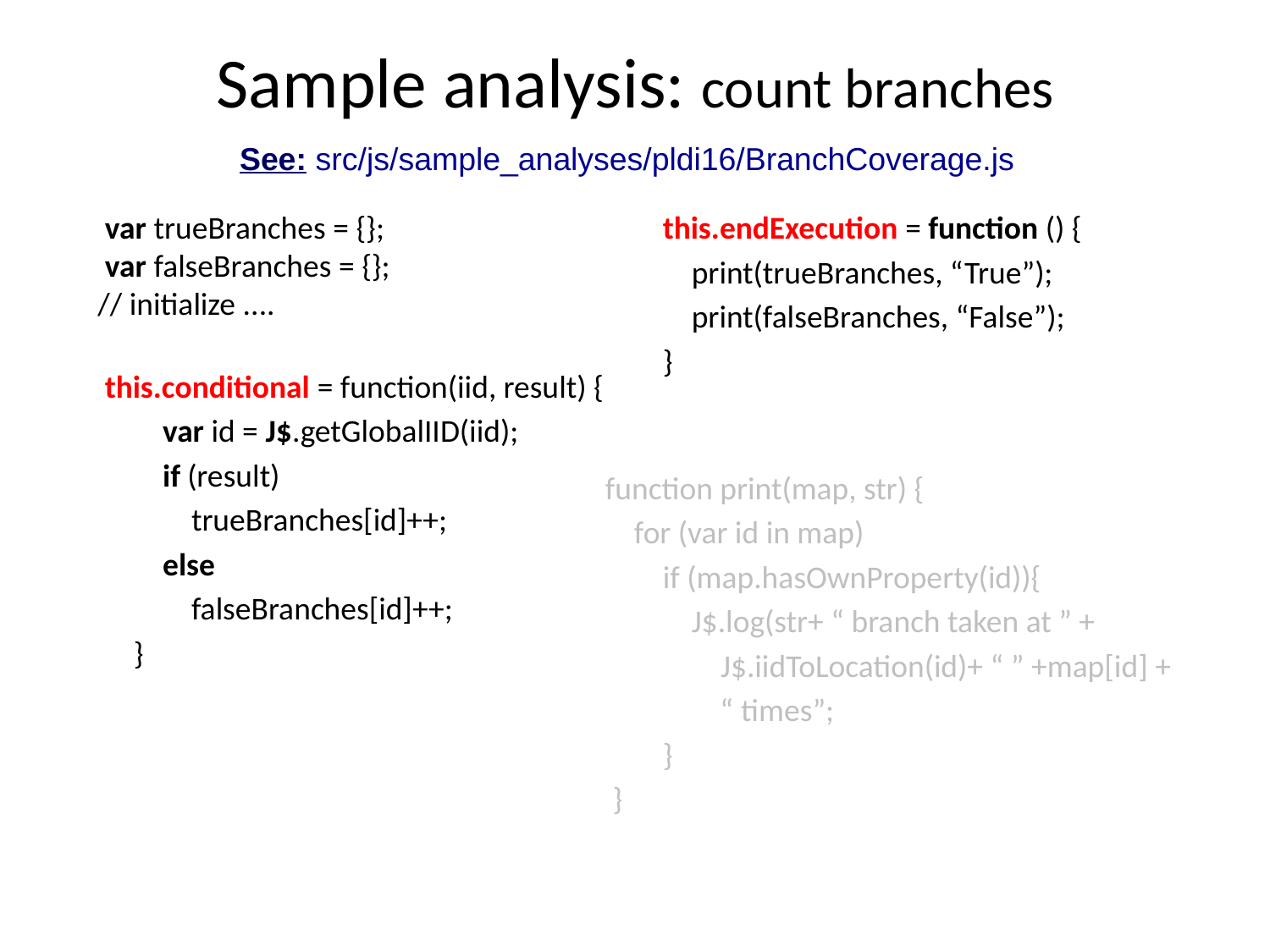

# Sample analysis: count branches
See: src/js/sample_analyses/pldi16/BranchCoverage.js

    var trueBranches = {};
    var falseBranches = {};
   // initialize ....
    this.conditional = function(iid, result) {
            var id = J$.getGlobalIID(iid);
            if (result)
                trueBranches[id]++;
            else
                falseBranches[id]++;
        }
        this.endExecution = function () {
            print(trueBranches, “True”);
            print(falseBranches, “False”);
        }

function print(map, str) {
    for (var id in map)
        if (map.hasOwnProperty(id)){
            J$.log(str+ “ branch taken at ” +
                J$.iidToLocation(id)+ “ ” +map[id] +
                “ times”;
        }
 }